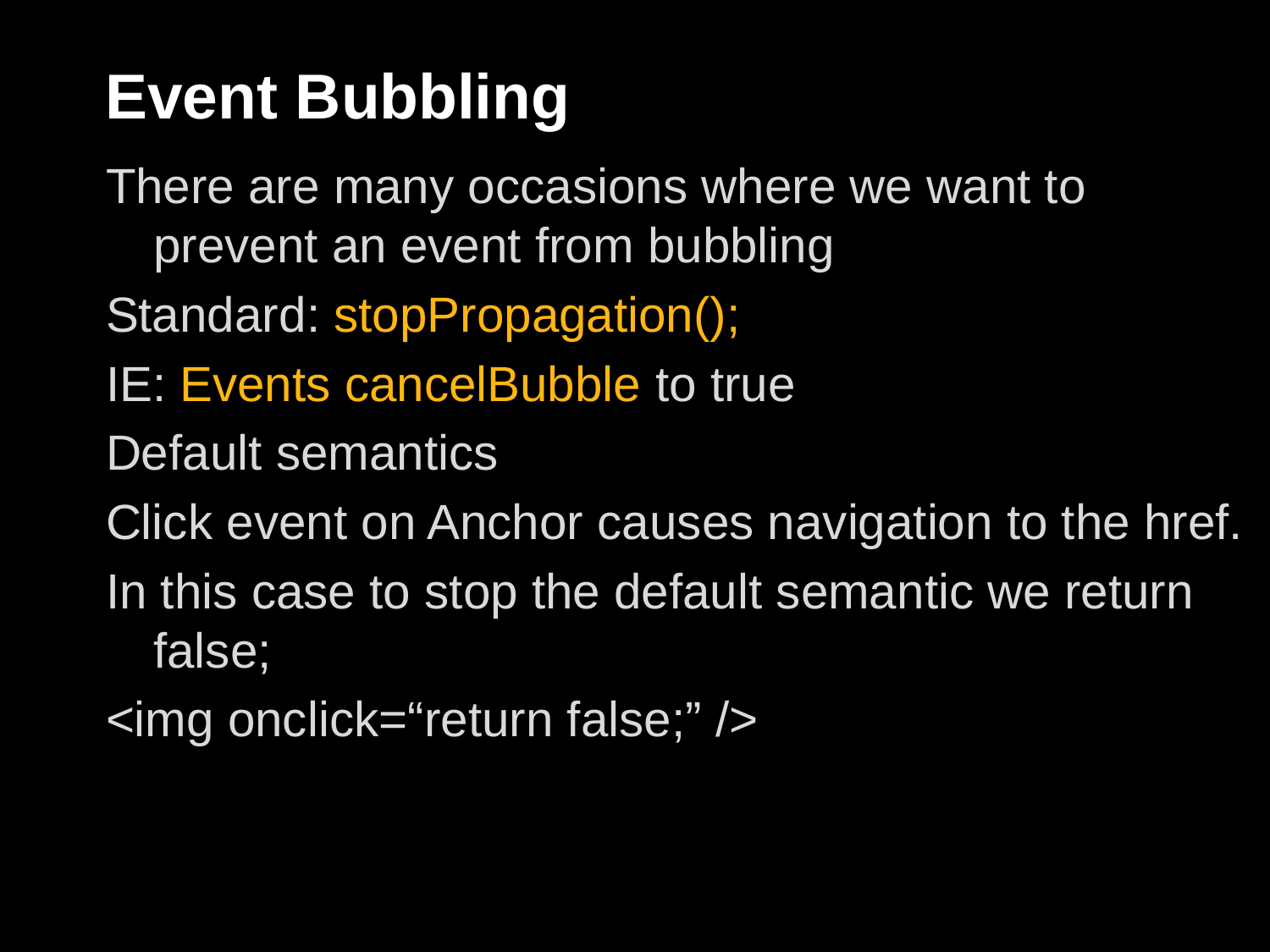

# Event Bubbling
There are many occasions where we want to prevent an event from bubbling
Standard: stopPropagation();
IE: Events cancelBubble to true
Default semantics
Click event on Anchor causes navigation to the href.
In this case to stop the default semantic we return false;
<img onclick=“return false;” />